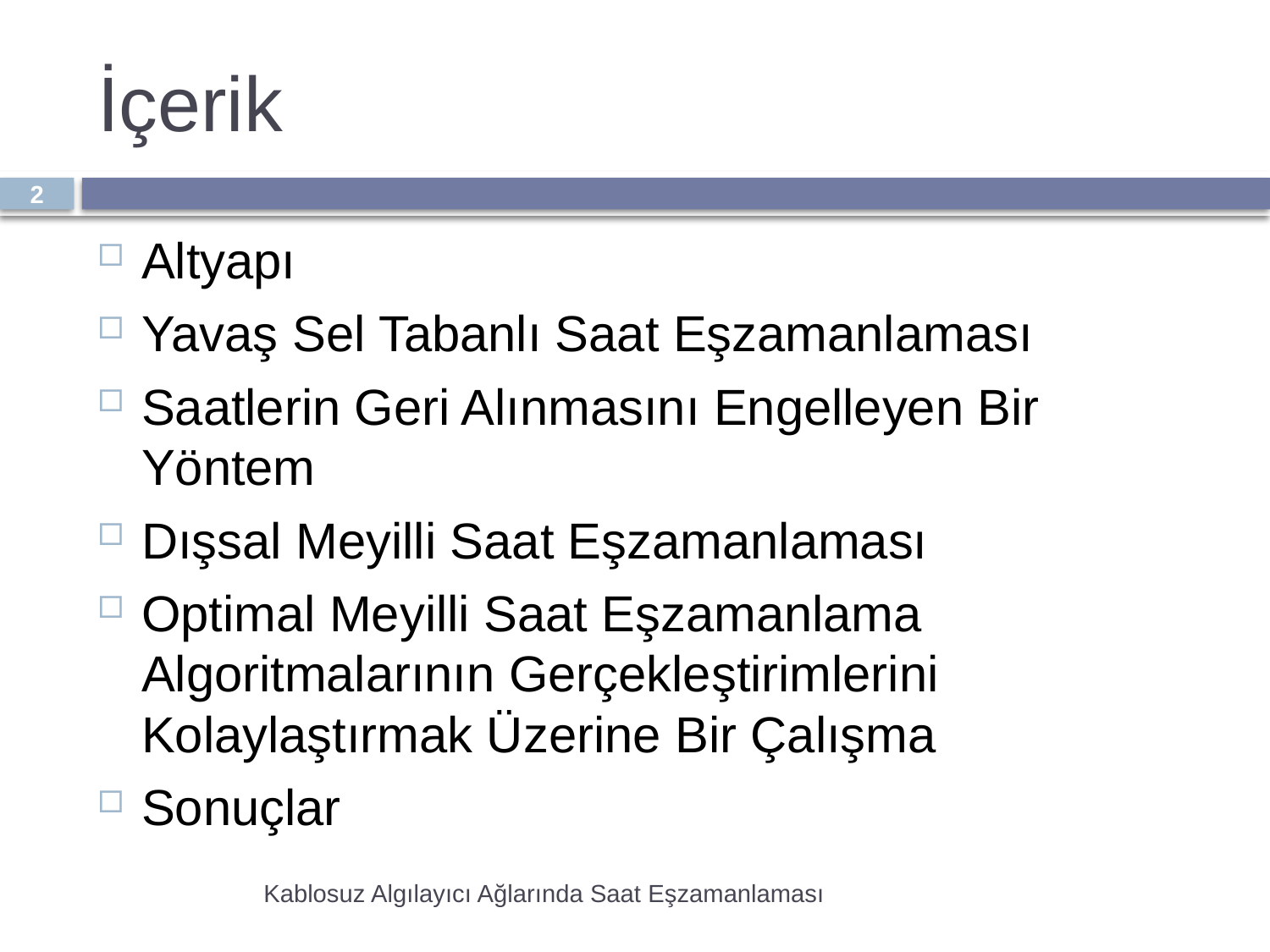

# İçerik
2
Altyapı
Yavaş Sel Tabanlı Saat Eşzamanlaması
Saatlerin Geri Alınmasını Engelleyen Bir Yöntem
Dışsal Meyilli Saat Eşzamanlaması
Optimal Meyilli Saat Eşzamanlama Algoritmalarının Gerçekleştirimlerini Kolaylaştırmak Üzerine Bir Çalışma
Sonuçlar

Kablosuz Algılayıcı Ağlarında Saat Eşzamanlaması